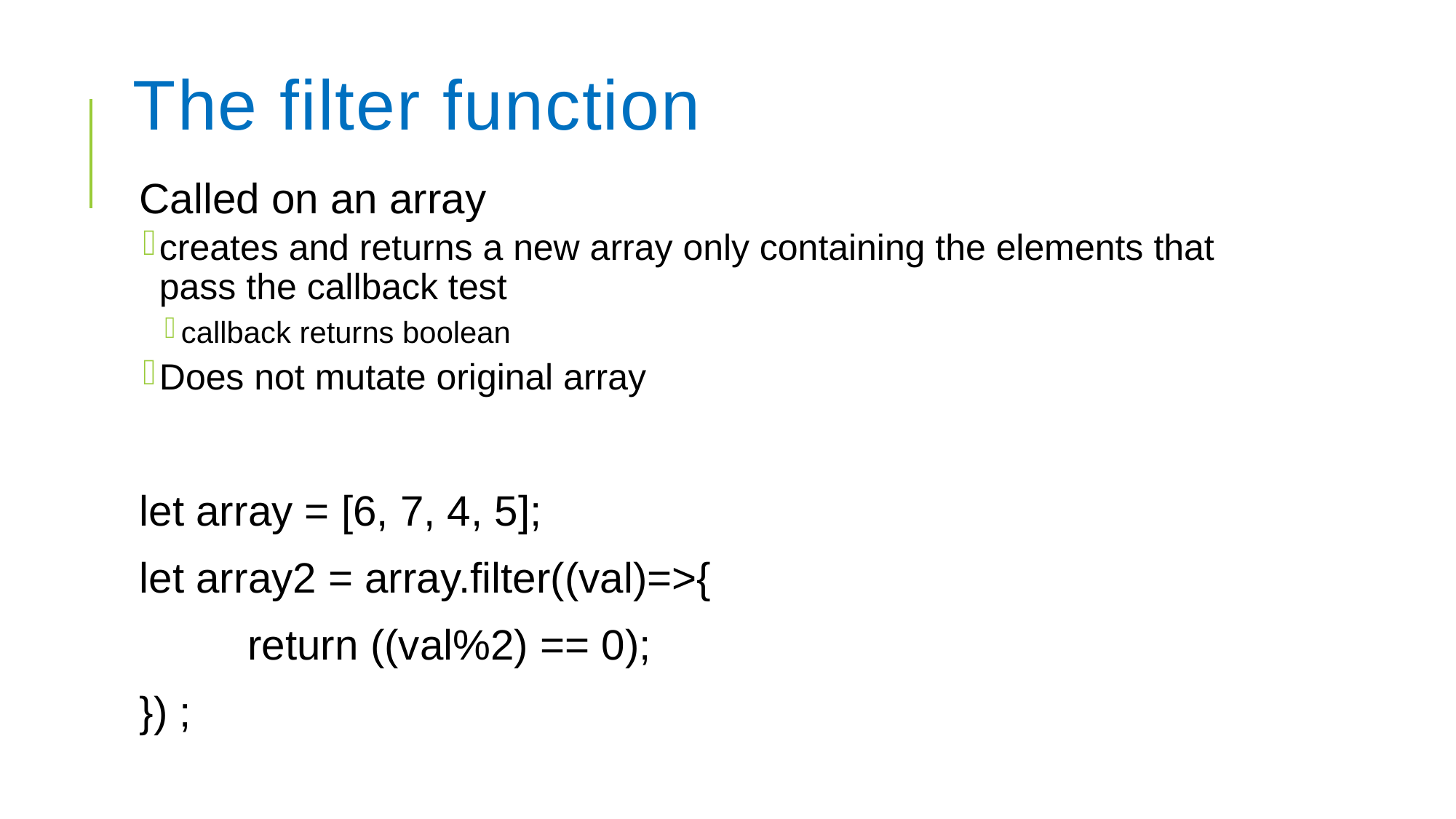

# The filter function
Called on an array
creates and returns a new array only containing the elements that pass the callback test
callback returns boolean
Does not mutate original array

let array = [6, 7, 4, 5];
let array2 = array.filter((val)=>{
	return ((val%2) == 0);
}) ;